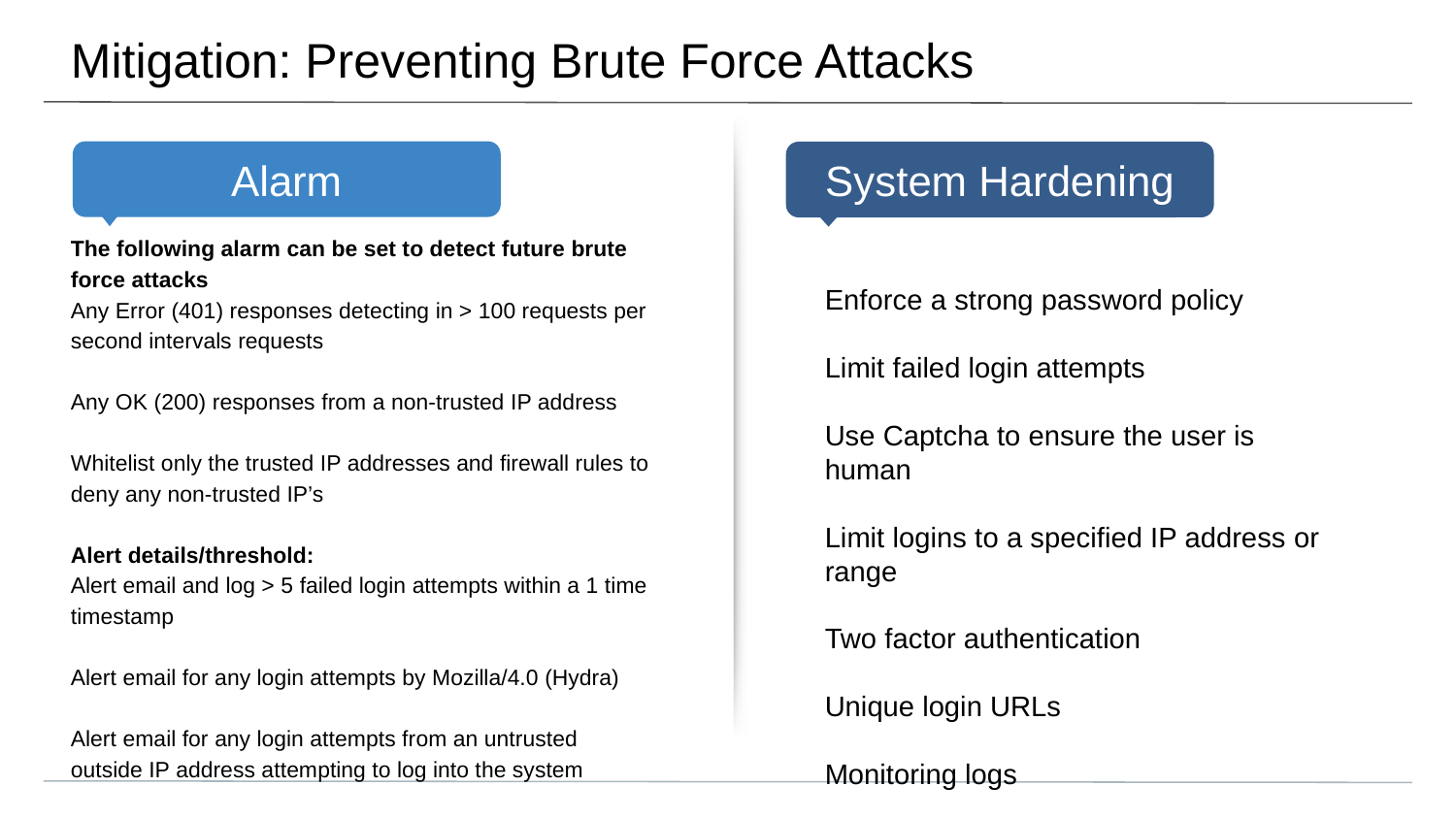

Mitigation: Preventing Brute Force Attacks
The following alarm can be set to detect future brute force attacks
Any Error (401) responses detecting in > 100 requests per second intervals requests

Any OK (200) responses from a non-trusted IP address

Whitelist only the trusted IP addresses and firewall rules to deny any non-trusted IP’s

Alert details/threshold:
Alert email and log > 5 failed login attempts within a 1 time timestamp

Alert email for any login attempts by Mozilla/4.0 (Hydra)

Alert email for any login attempts from an untrusted outside IP address attempting to log into the system

Enforce a strong password policy

Limit failed login attempts

Use Captcha to ensure the user is human

Limit logins to a specified IP address or range

Two factor authentication

Unique login URLs

Monitoring logs